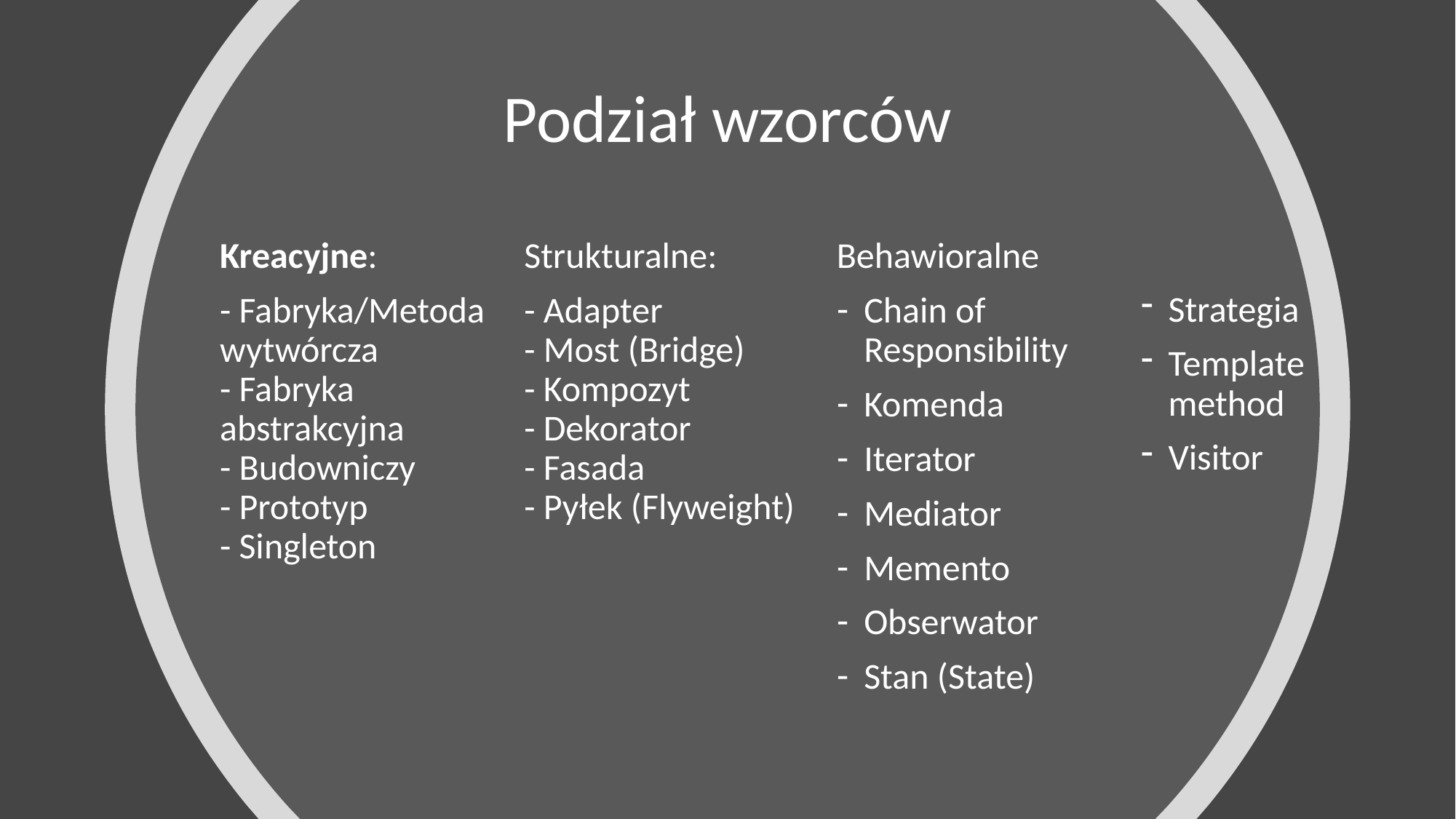

# Podział wzorców
Kreacyjne:
- Fabryka/Metoda wytwórcza
- Fabryka abstrakcyjna
- Budowniczy
- Prototyp
- Singleton
Strukturalne:
- Adapter
- Most (Bridge)
- Kompozyt
- Dekorator
- Fasada
- Pyłek (Flyweight)
Behawioralne
Chain of Responsibility
Komenda
Iterator
Mediator
Memento
Obserwator
Stan (State)
Strategia
Template method
Visitor